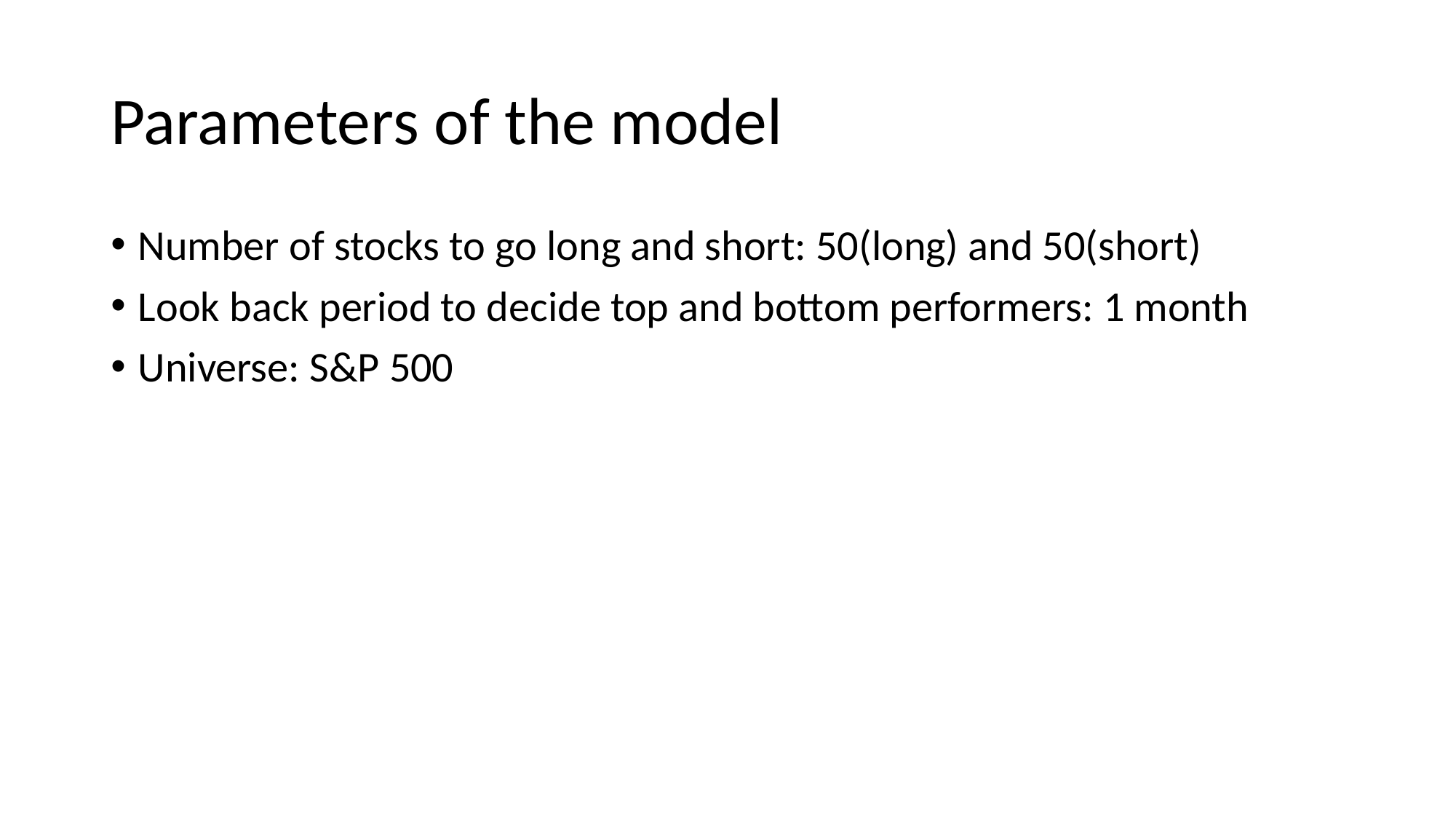

# Parameters of the model
Number of stocks to go long and short: 50(long) and 50(short)
Look back period to decide top and bottom performers: 1 month
Universe: S&P 500